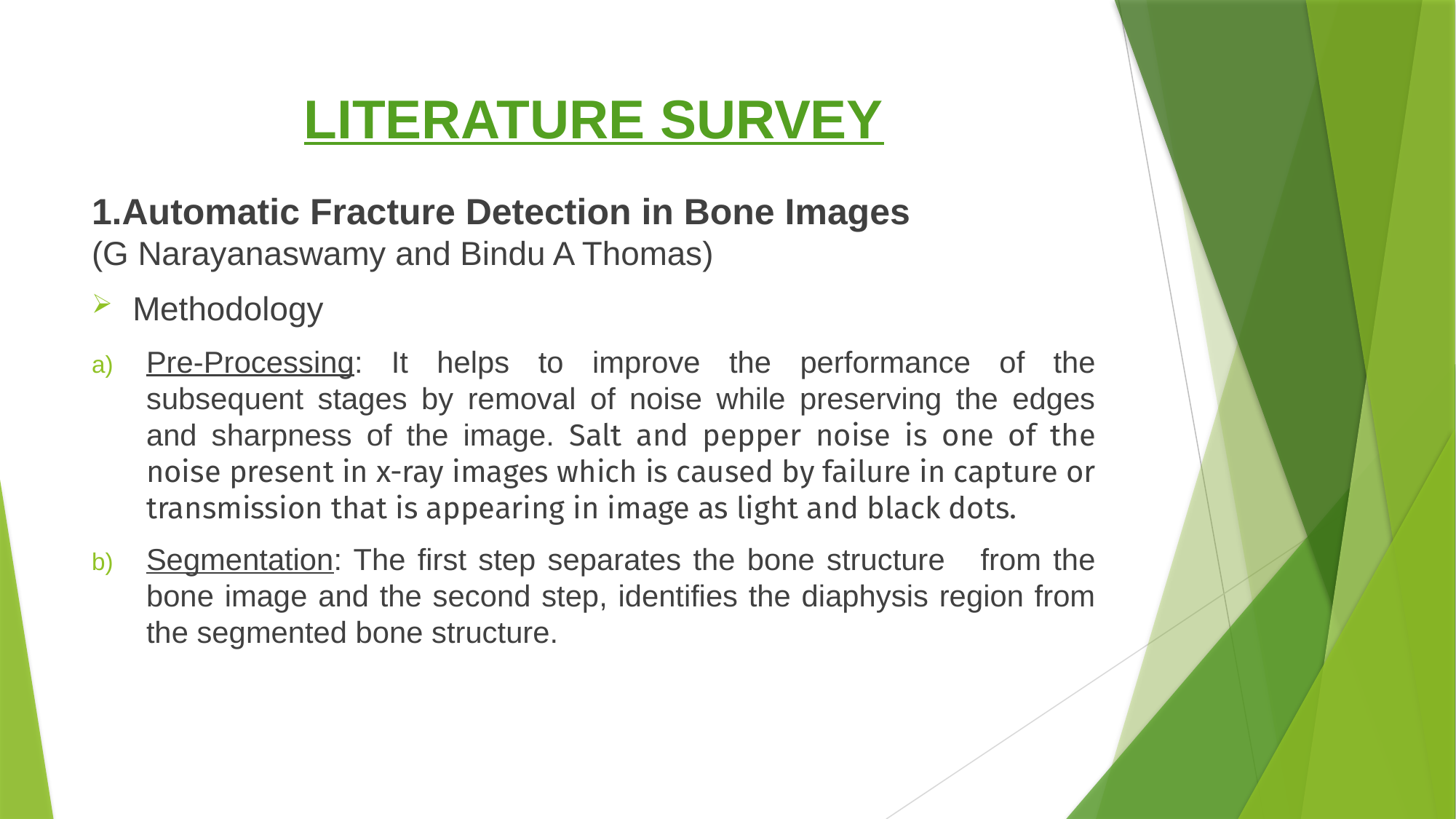

# LITERATURE SURVEY

1.Automatic Fracture Detection in Bone Images                 (G Narayanaswamy and Bindu A Thomas)
Methodology
Pre-Processing: It helps to improve the performance of the subsequent stages by removal of noise while preserving the edges and sharpness of the image. Salt and pepper noise is one of the noise present in x-ray images which is caused by failure in capture or transmission that is appearing in image as light and black dots.
Segmentation: The first step separates the bone structure   from the bone image and the second step, identifies the diaphysis region from the segmented bone structure.